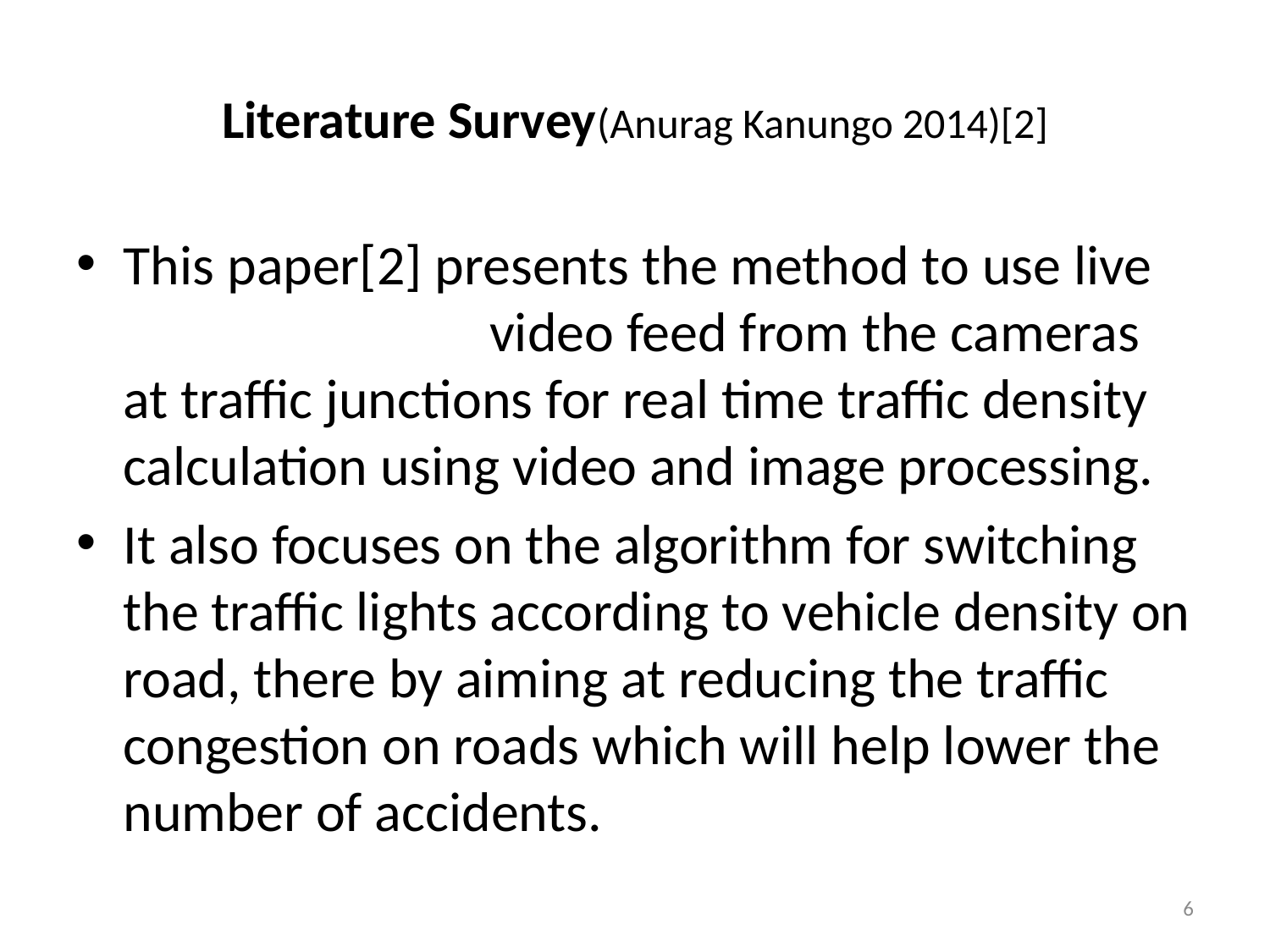

# Literature Survey(Anurag Kanungo 2014)[2]
This paper[2] presents the method to use live                                 video feed from the cameras at traffic junctions for real time traffic density calculation using video and image processing.
It also focuses on the algorithm for switching the traffic lights according to vehicle density on road, there by aiming at reducing the traffic congestion on roads which will help lower the number of accidents.
6